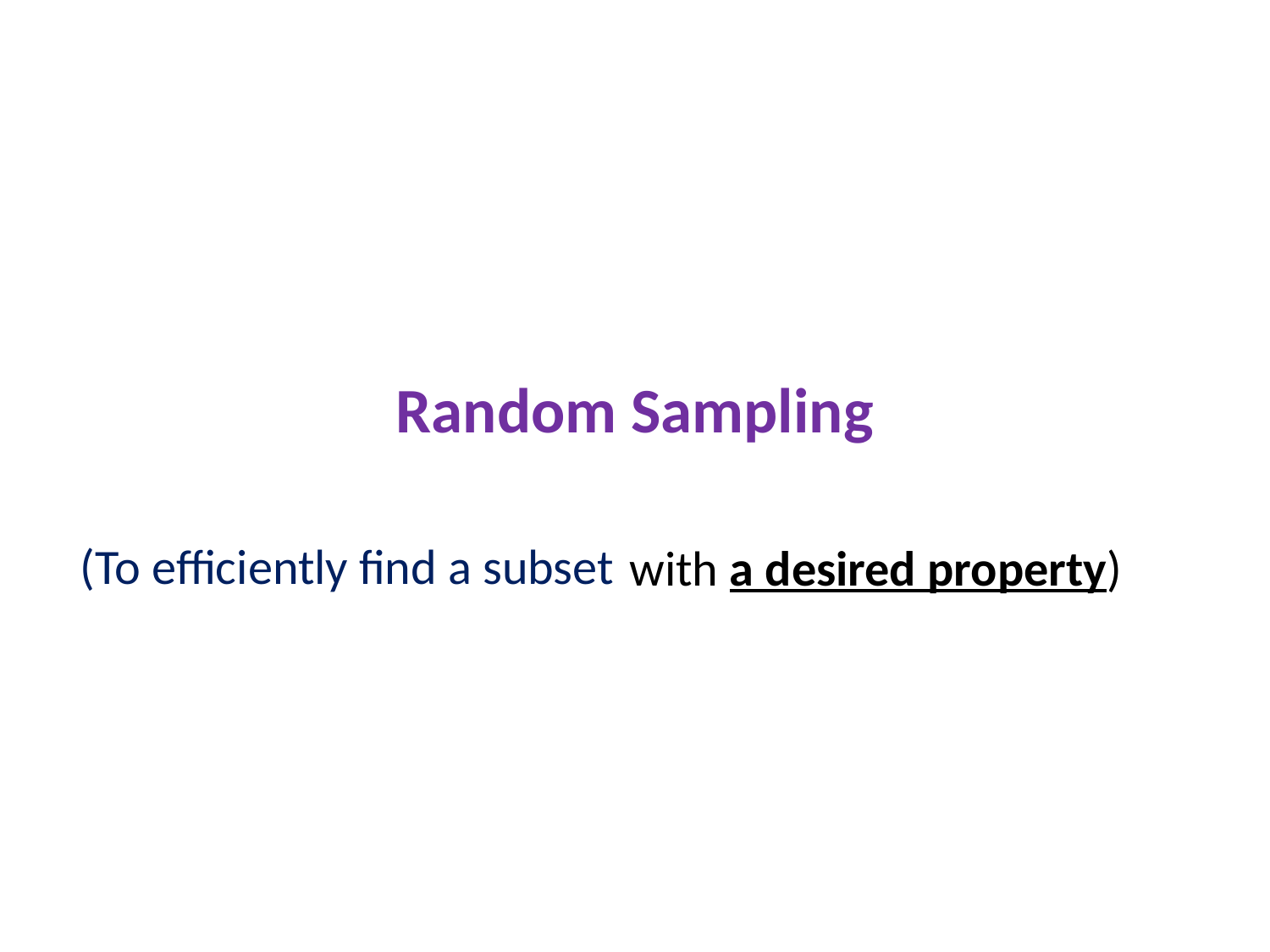

# Random Sampling
(To efficiently find a subset
with a desired property)